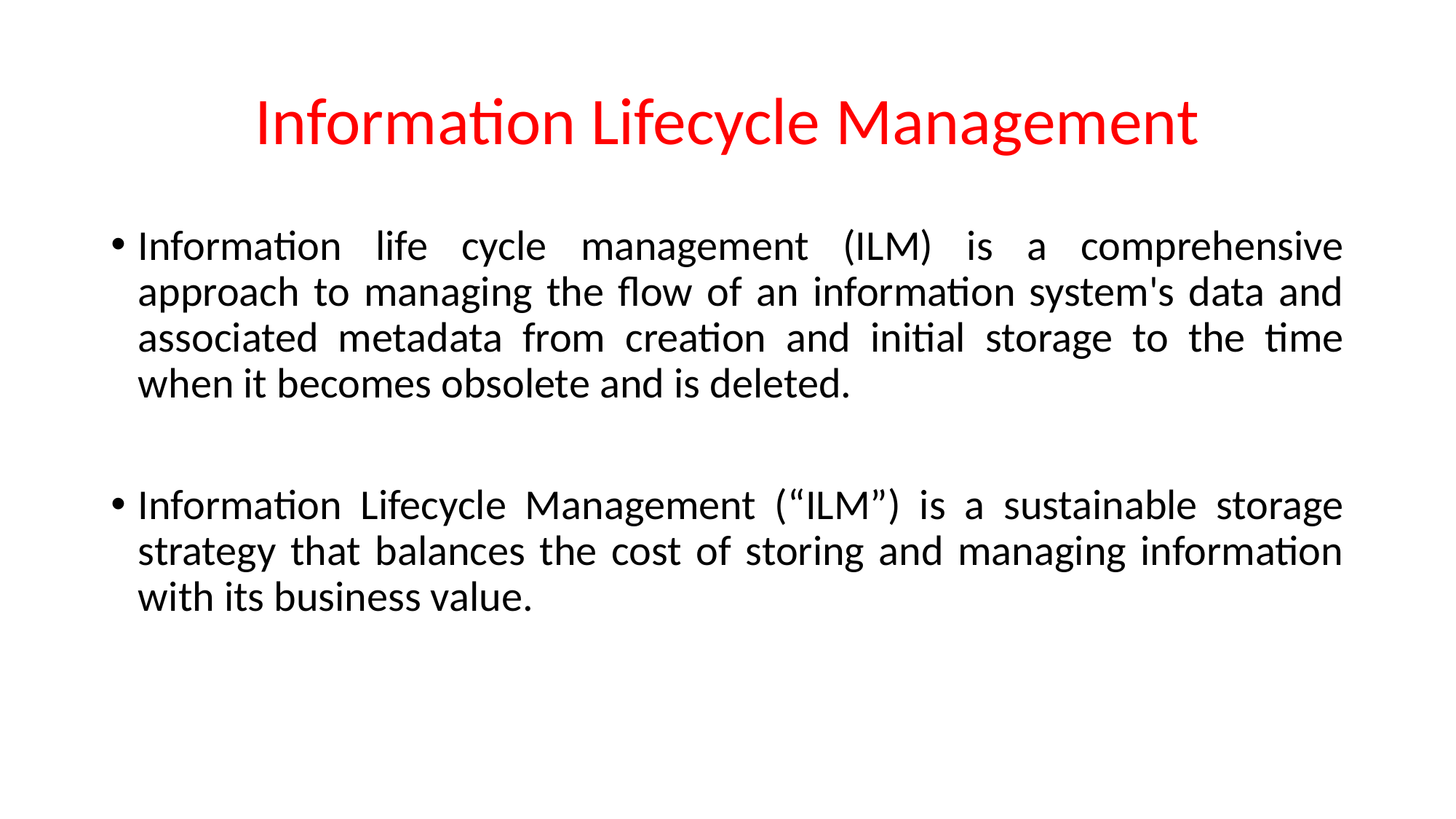

# Information Lifecycle Management
Information life cycle management (ILM) is a comprehensive approach to managing the flow of an information system's data and associated metadata from creation and initial storage to the time when it becomes obsolete and is deleted.

Information Lifecycle Management (“ILM”) is a sustainable storage strategy that balances the cost of storing and managing information with its business value.